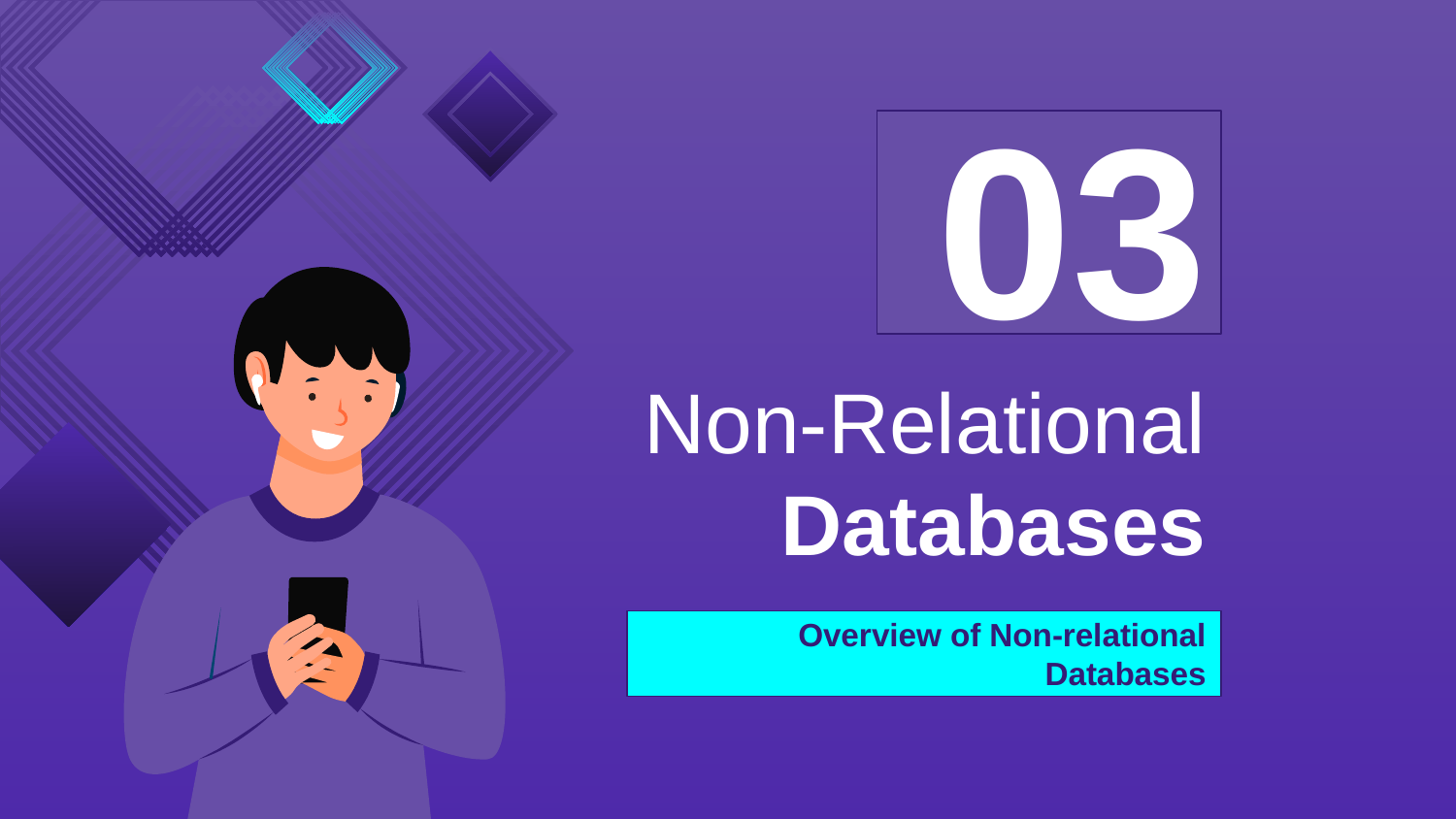

03

# Non-Relational Databases
Overview of Non-relational Databases